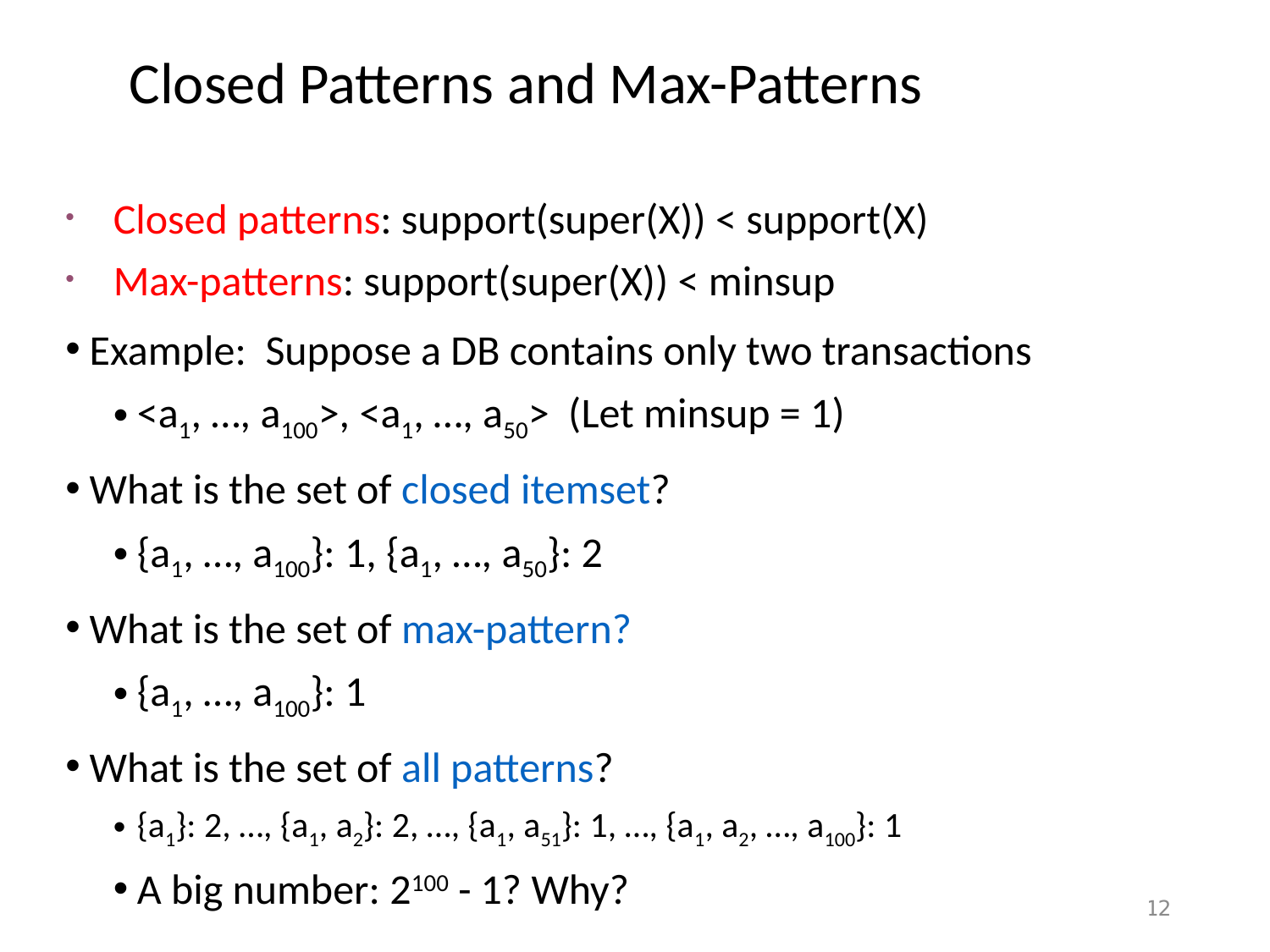

# Closed Patterns and Max-Patterns
Closed patterns: support(super(X)) < support(X)
Max-patterns: support(super(X)) < minsup
Example:  Suppose a DB contains only two transactions
<a1, …, a100>, <a1, …, a50>  (Let minsup = 1)
What is the set of closed itemset?
{a1, …, a100}: 1, {a1, …, a50}: 2
What is the set of max-pattern?
{a1, …, a100}: 1
What is the set of all patterns?
{a1}: 2, …, {a1, a2}: 2, …, {a1, a51}: 1, …, {a1, a2, …, a100}: 1
A big number: 2100 - 1? Why?

12